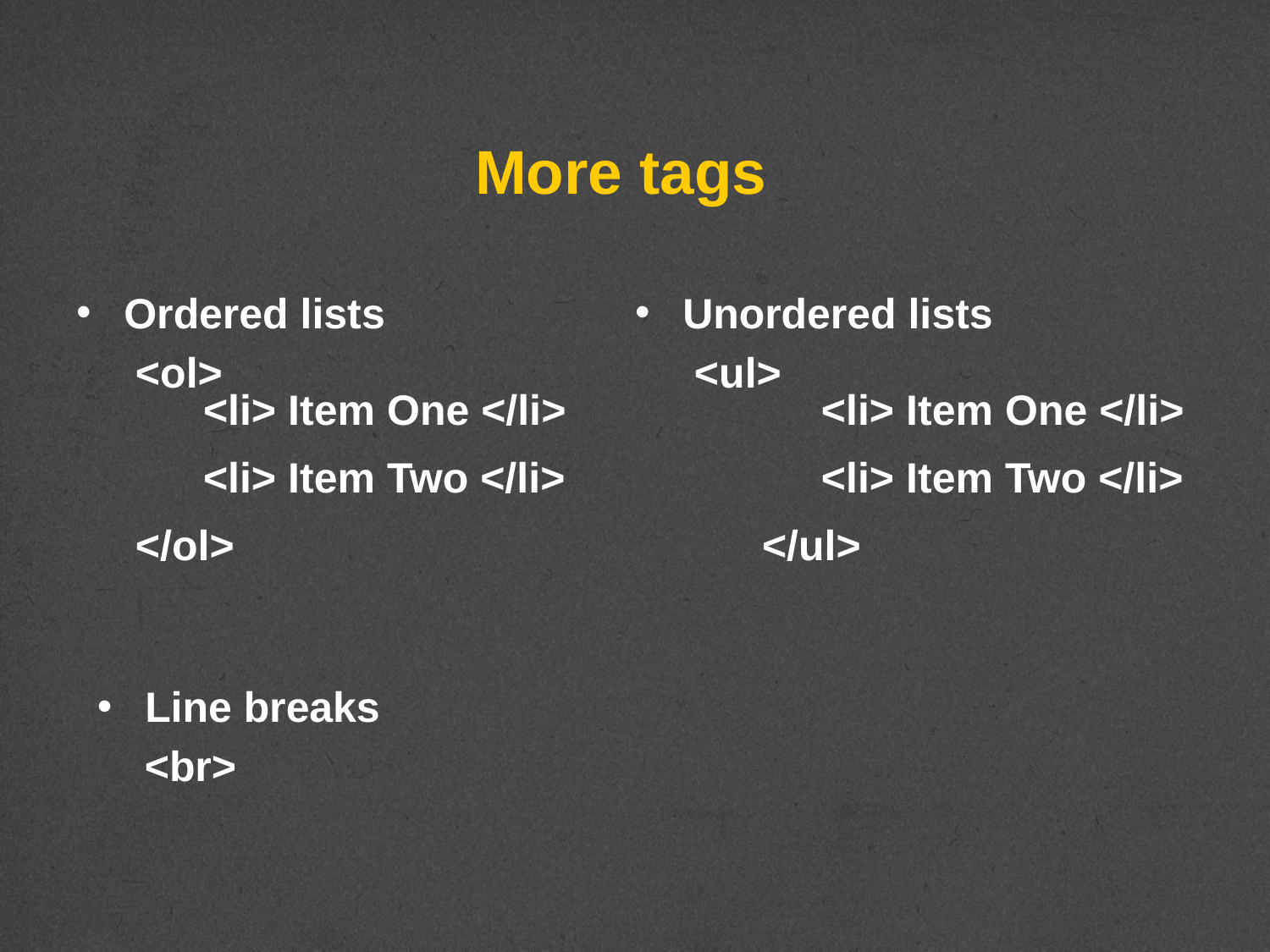

# More tags
Ordered lists
     <ol>
	<li> Item One </li>

	<li> Item Two </li>

     </ol>

Unordered lists
     <ul>
	     <li> Item One </li>

	     <li> Item Two </li>

	</ul>

Line breaks
    <br>